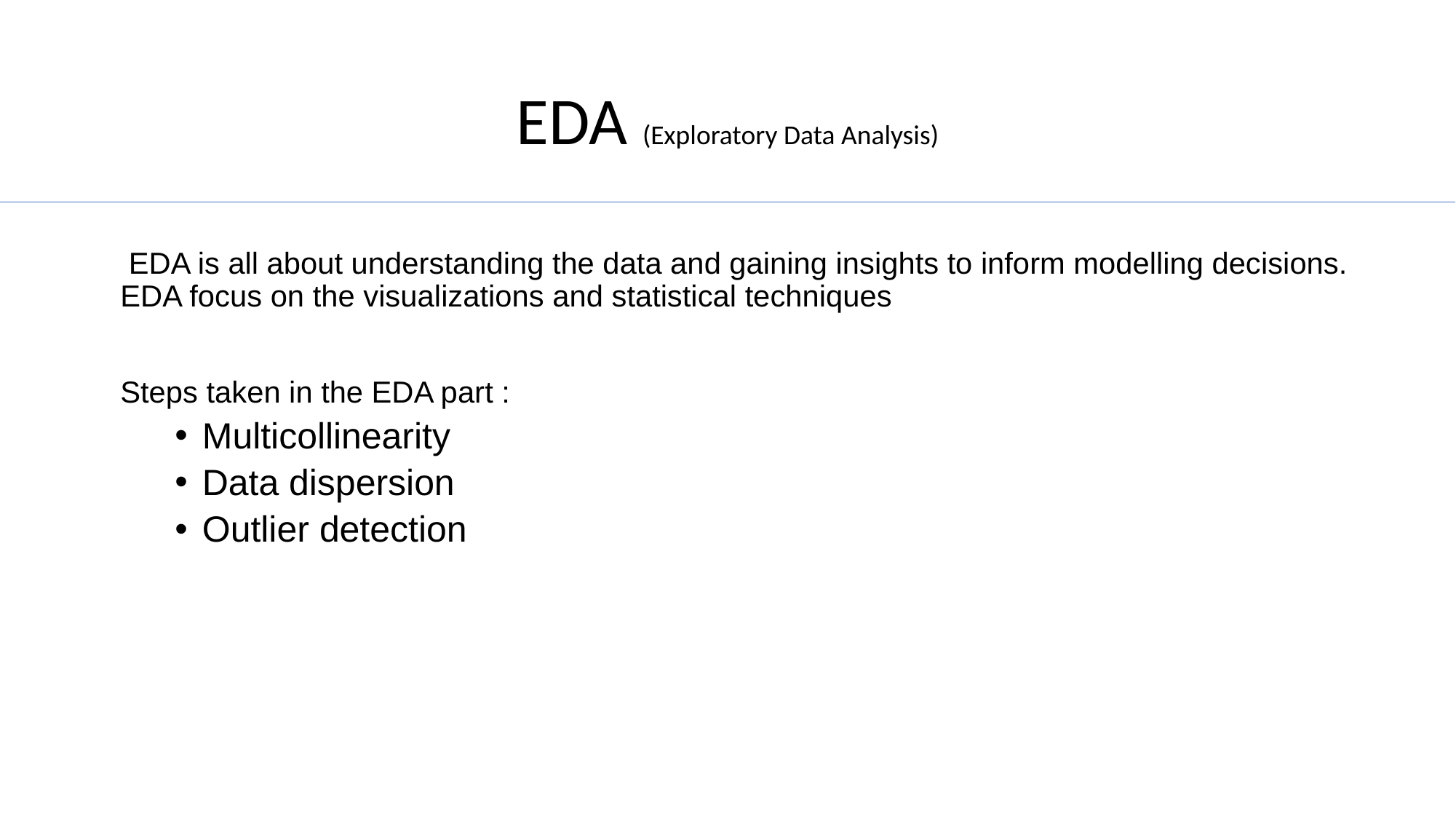

# EDA (Exploratory Data Analysis)
 EDA is all about understanding the data and gaining insights to inform modelling decisions. EDA focus on the visualizations and statistical techniques

Steps taken in the EDA part :
Multicollinearity
Data dispersion
Outlier detection